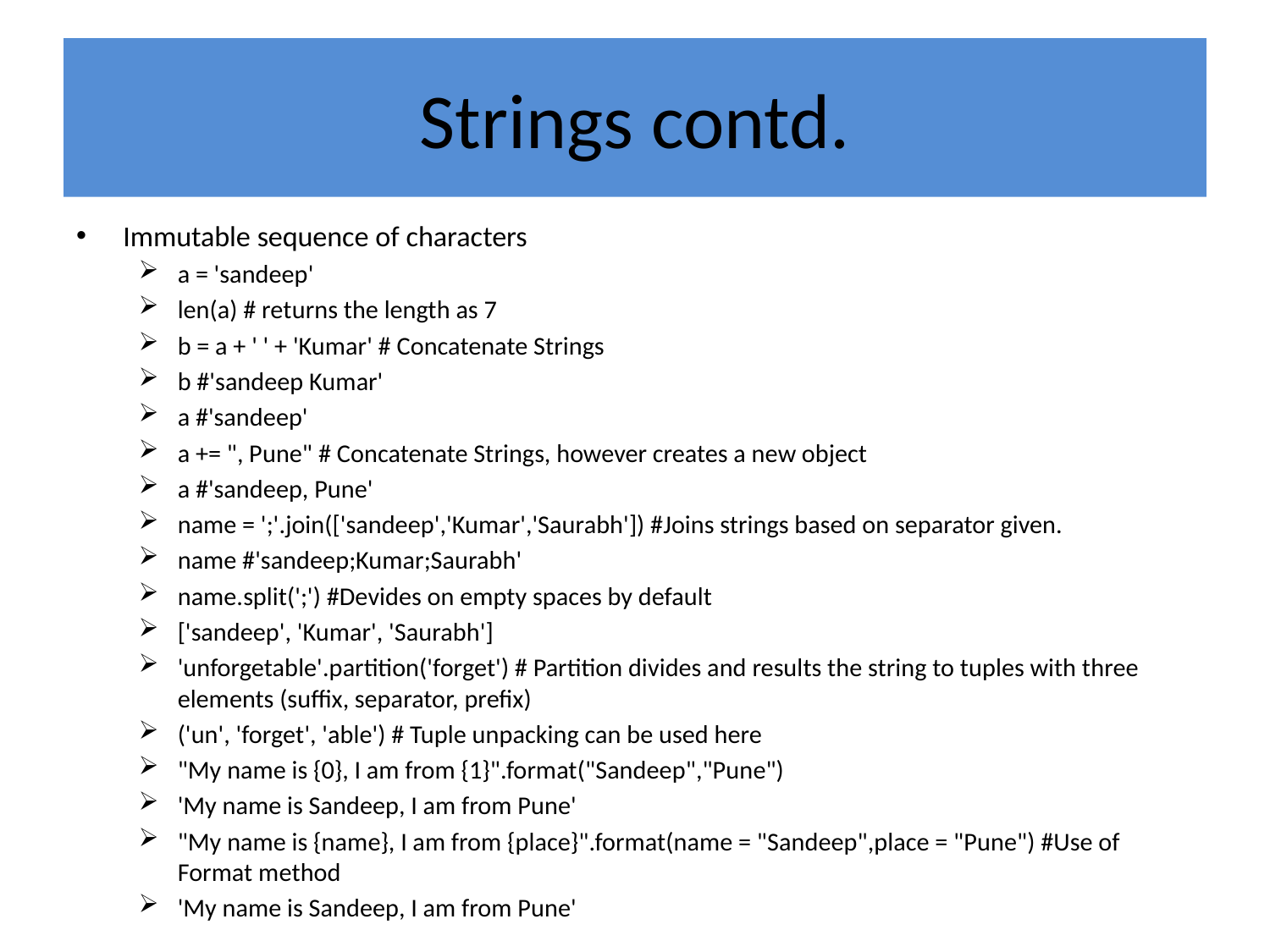

# Strings contd.
Immutable sequence of characters
a = 'sandeep'
len(a) # returns the length as 7
b = a + ' ' + 'Kumar' # Concatenate Strings
b #'sandeep Kumar'
a #'sandeep'
a += ", Pune" # Concatenate Strings, however creates a new object
a #'sandeep, Pune'
name = ';'.join(['sandeep','Kumar','Saurabh']) #Joins strings based on separator given.
name #'sandeep;Kumar;Saurabh'
name.split(';') #Devides on empty spaces by default
['sandeep', 'Kumar', 'Saurabh']
'unforgetable'.partition('forget') # Partition divides and results the string to tuples with three elements (suffix, separator, prefix)
('un', 'forget', 'able') # Tuple unpacking can be used here
"My name is {0}, I am from {1}".format("Sandeep","Pune")
'My name is Sandeep, I am from Pune'
"My name is {name}, I am from {place}".format(name = "Sandeep",place = "Pune") #Use of Format method
'My name is Sandeep, I am from Pune'